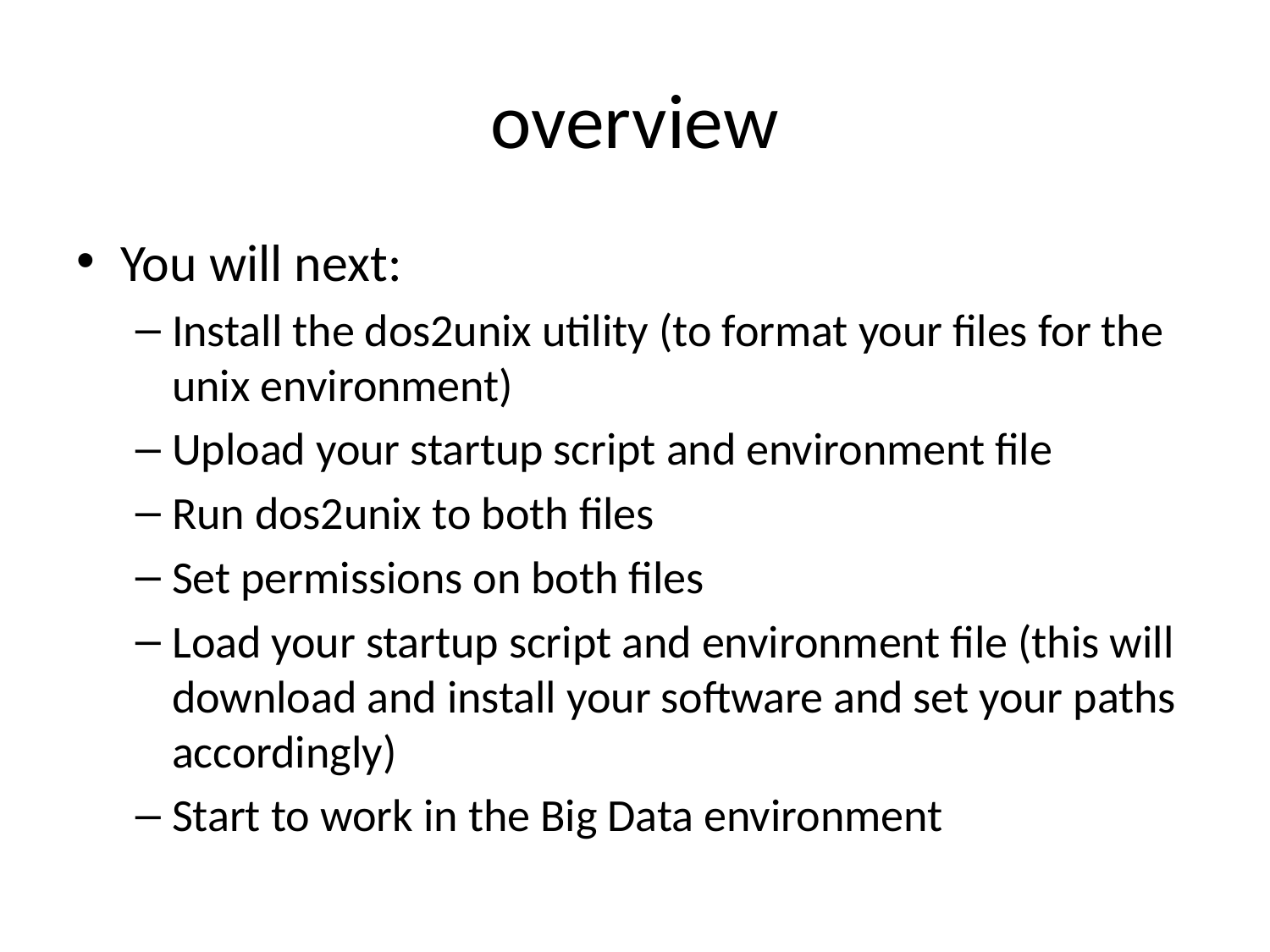

# overview
You will next:
Install the dos2unix utility (to format your files for the unix environment)
Upload your startup script and environment file
Run dos2unix to both files
Set permissions on both files
Load your startup script and environment file (this will download and install your software and set your paths accordingly)
Start to work in the Big Data environment